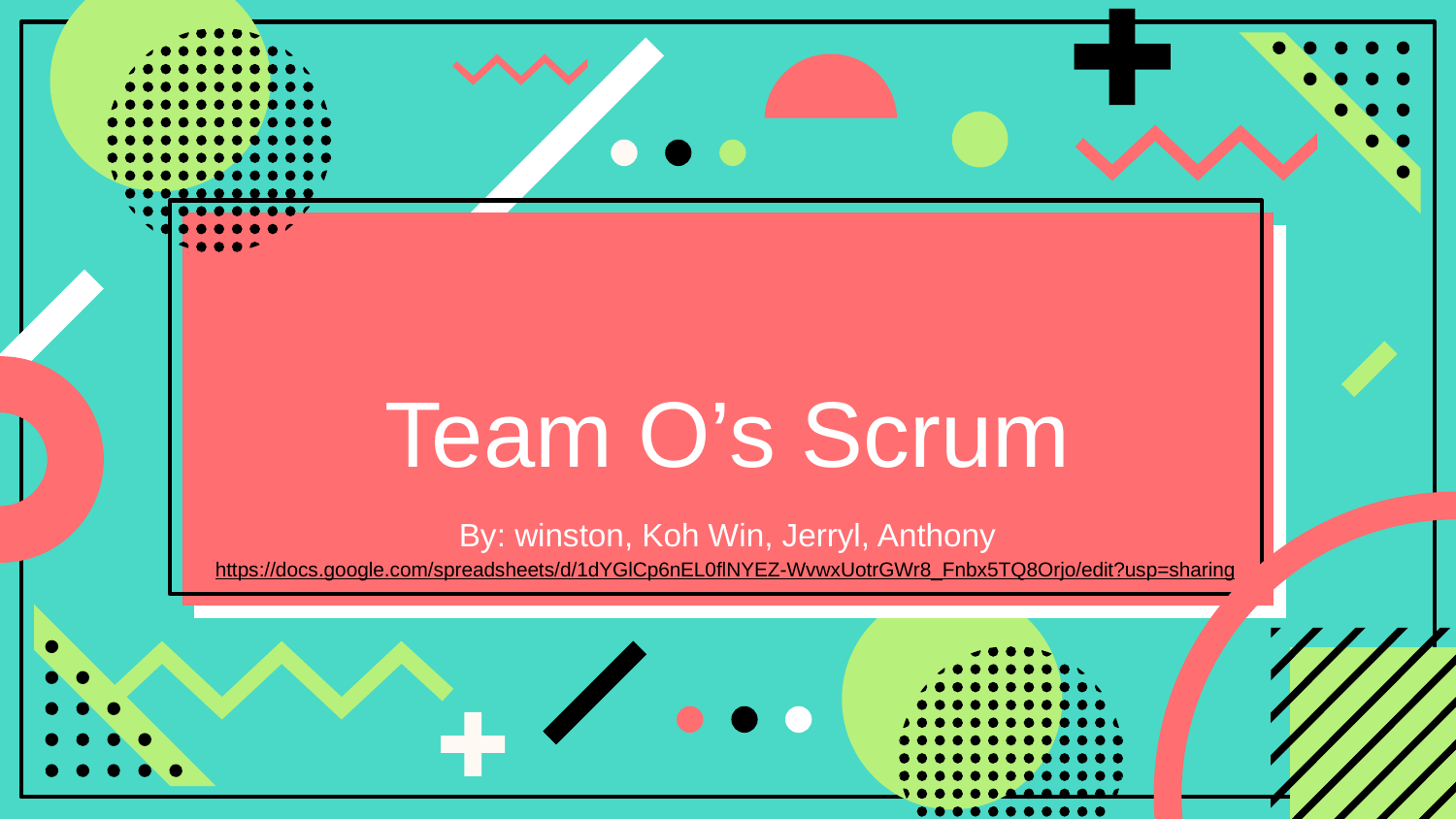

# Team O’s Scrum
By: winston, Koh Win, Jerryl, Anthony
https://docs.google.com/spreadsheets/d/1dYGlCp6nEL0flNYEZ-WvwxUotrGWr8_Fnbx5TQ8Orjo/edit?usp=sharing